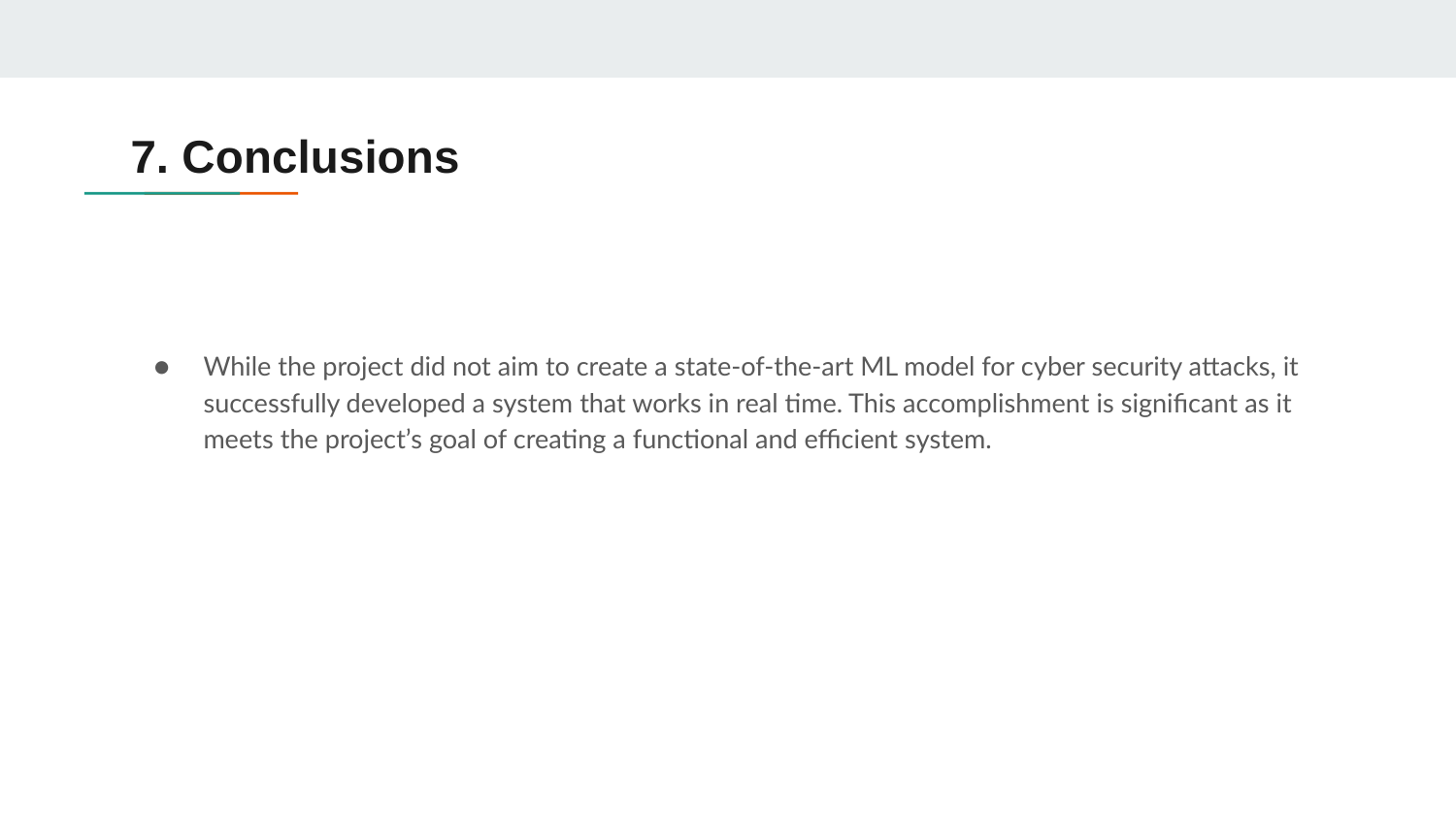

# 7. Conclusions
While the project did not aim to create a state-of-the-art ML model for cyber security attacks, it successfully developed a system that works in real time. This accomplishment is significant as it meets the project’s goal of creating a functional and efficient system.